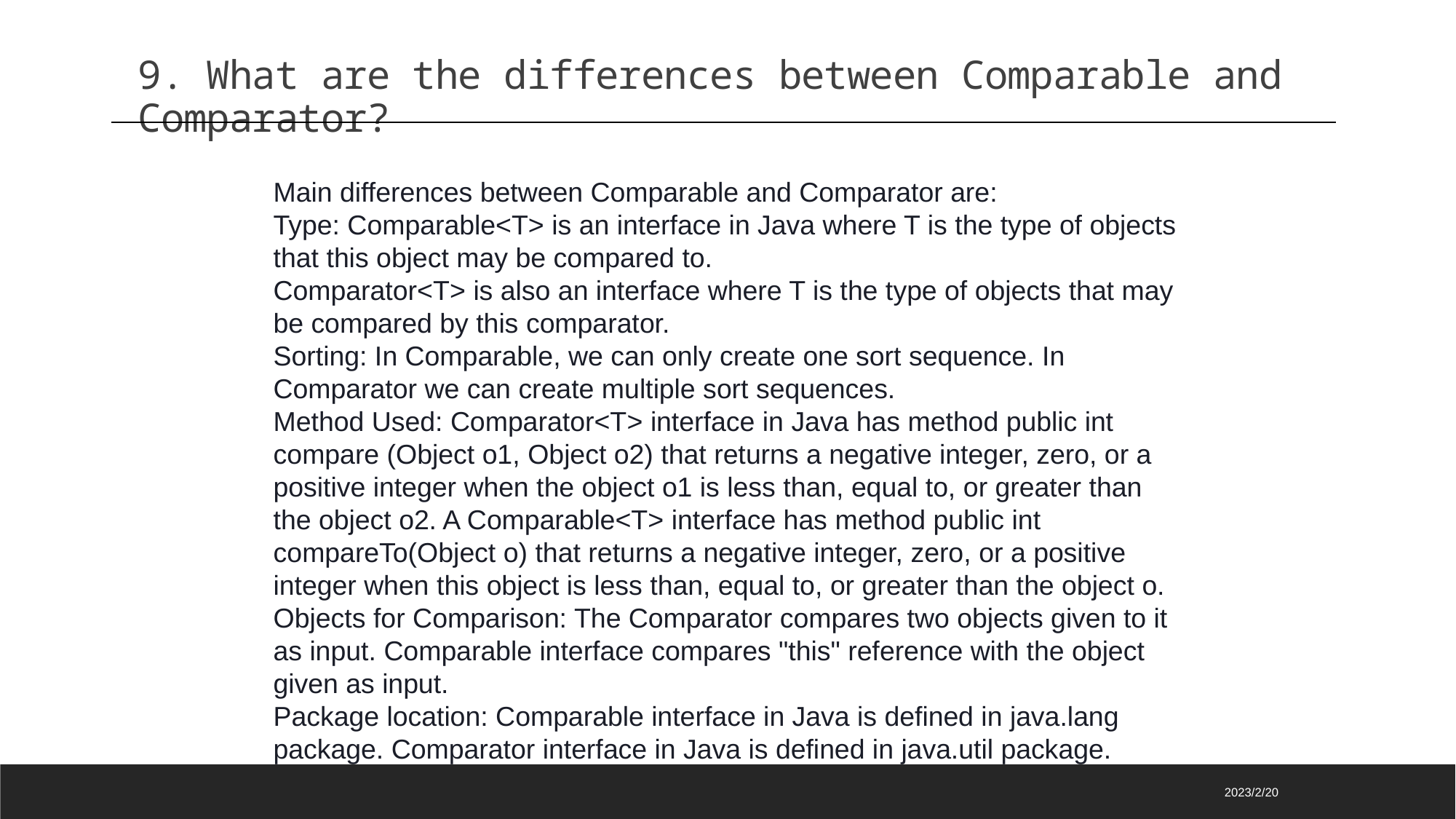

9. What are the differences between Comparable and Comparator?
Main differences between Comparable and Comparator are:
Type: Comparable<T> is an interface in Java where T is the type of objects that this object may be compared to.
Comparator<T> is also an interface where T is the type of objects that may be compared by this comparator.
Sorting: In Comparable, we can only create one sort sequence. In Comparator we can create multiple sort sequences.
Method Used: Comparator<T> interface in Java has method public int compare (Object o1, Object o2) that returns a negative integer, zero, or a positive integer when the object o1 is less than, equal to, or greater than the object o2. A Comparable<T> interface has method public int compareTo(Object o) that returns a negative integer, zero, or a positive integer when this object is less than, equal to, or greater than the object o.
Objects for Comparison: The Comparator compares two objects given to it as input. Comparable interface compares "this" reference with the object given as input.
Package location: Comparable interface in Java is defined in java.lang package. Comparator interface in Java is defined in java.util package.
2023/2/20